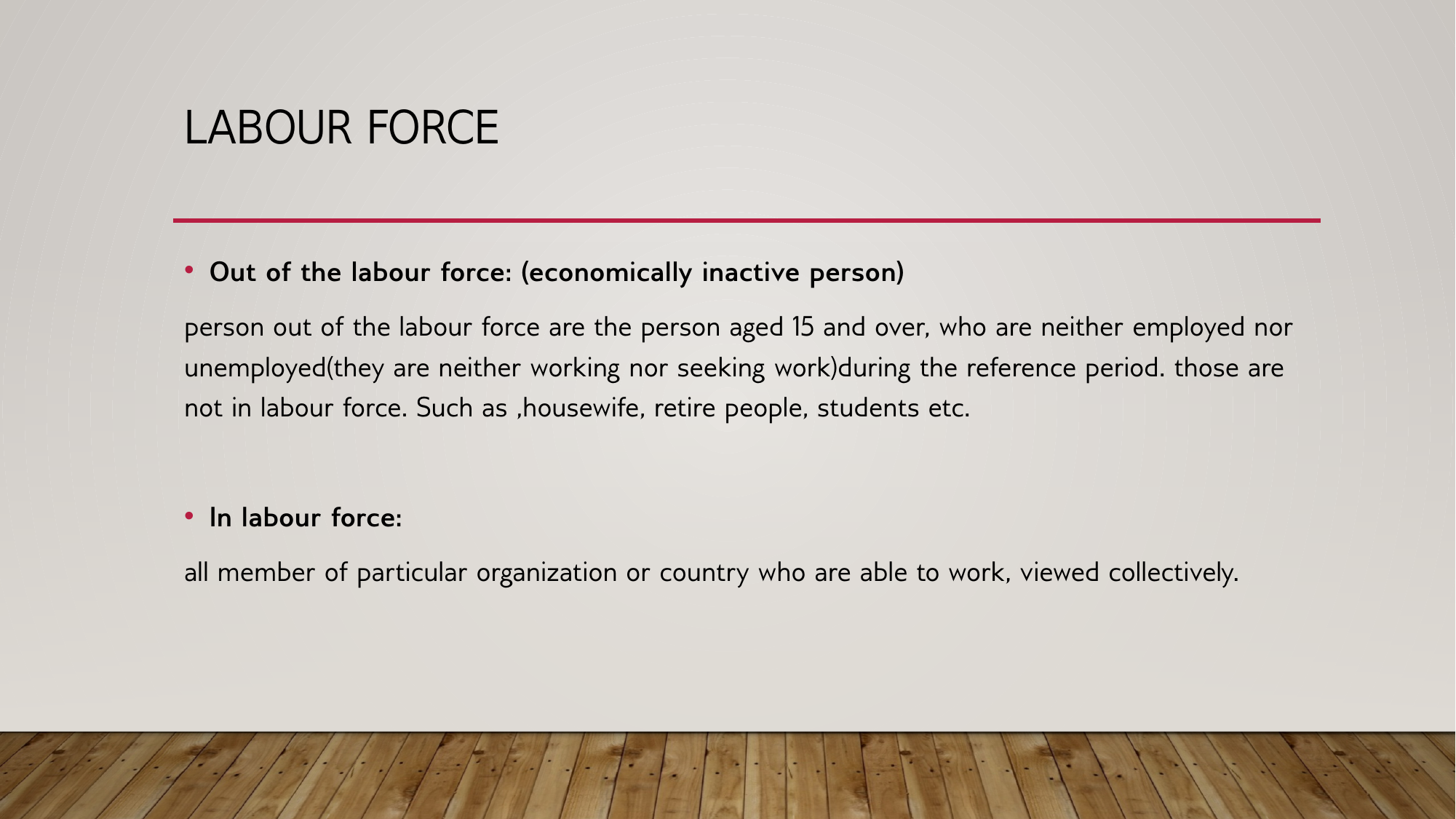

# Labour force
Out of the labour force: (economically inactive person)
person out of the labour force are the person aged 15 and over, who are neither employed nor unemployed(they are neither working nor seeking work)during the reference period. those are not in labour force. Such as ,housewife, retire people, students etc.

In labour force:
all member of particular organization or country who are able to work, viewed collectively.